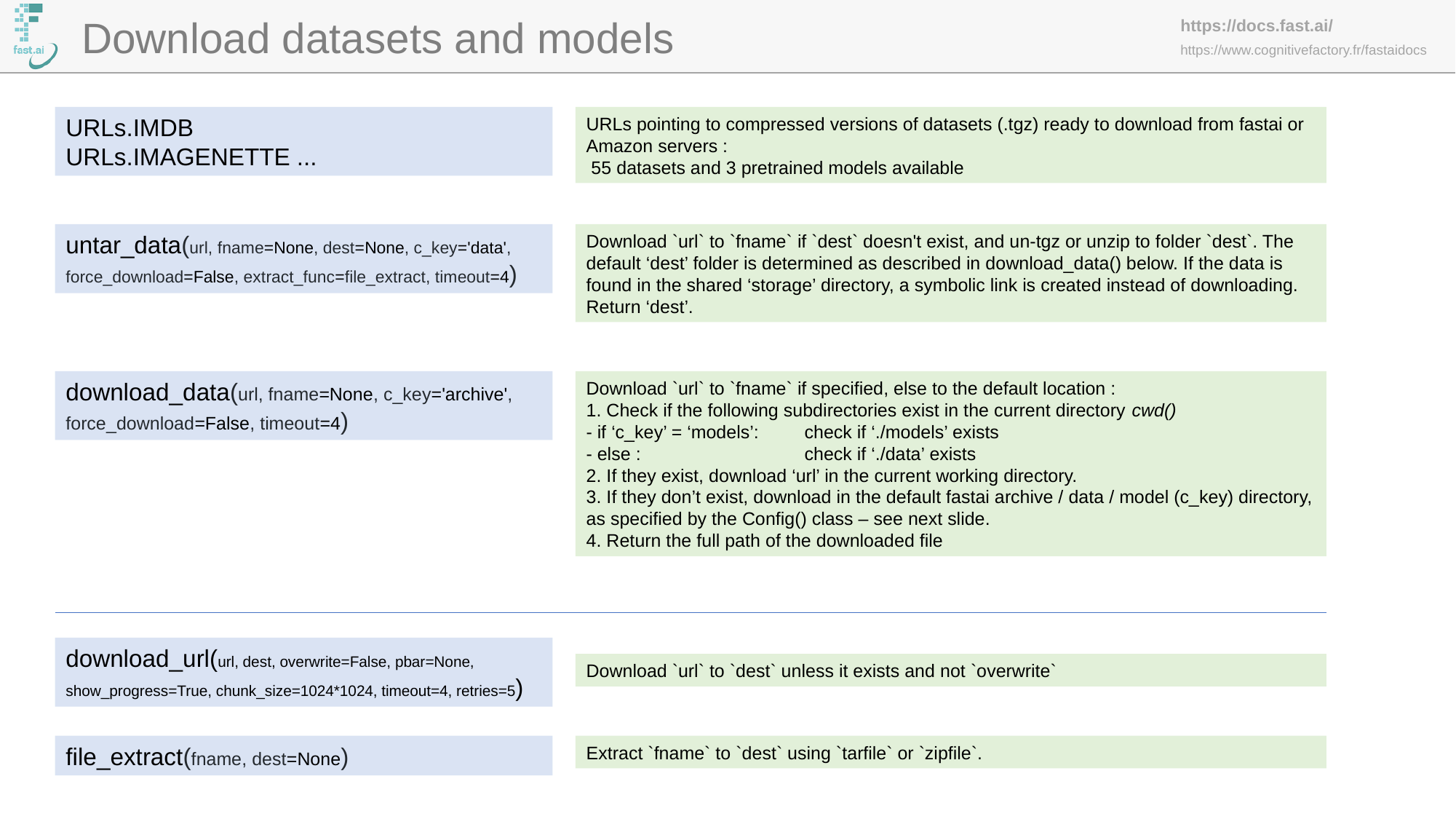

Download datasets and models
URLs.IMDB
URLs.IMAGENETTE ...
URLs pointing to compressed versions of datasets (.tgz) ready to download from fastai or Amazon servers :
 55 datasets and 3 pretrained models available
untar_data(url, fname=None, dest=None, c_key='data', force_download=False, extract_func=file_extract, timeout=4)
Download `url` to `fname` if `dest` doesn't exist, and un-tgz or unzip to folder `dest`. The default ‘dest’ folder is determined as described in download_data() below. If the data is found in the shared ‘storage’ directory, a symbolic link is created instead of downloading. Return ‘dest’.
download_data(url, fname=None, c_key='archive', force_download=False, timeout=4)
Download `url` to `fname` if specified, else to the default location :
1. Check if the following subdirectories exist in the current directory cwd()
- if ‘c_key’ = ‘models’:	check if ‘./models’ exists
- else : 		check if ‘./data’ exists
2. If they exist, download ‘url’ in the current working directory.
3. If they don’t exist, download in the default fastai archive / data / model (c_key) directory, as specified by the Config() class – see next slide.
4. Return the full path of the downloaded file
download_url(url, dest, overwrite=False, pbar=None, show_progress=True, chunk_size=1024*1024, timeout=4, retries=5)
Download `url` to `dest` unless it exists and not `overwrite`
file_extract(fname, dest=None)
Extract `fname` to `dest` using `tarfile` or `zipfile`.